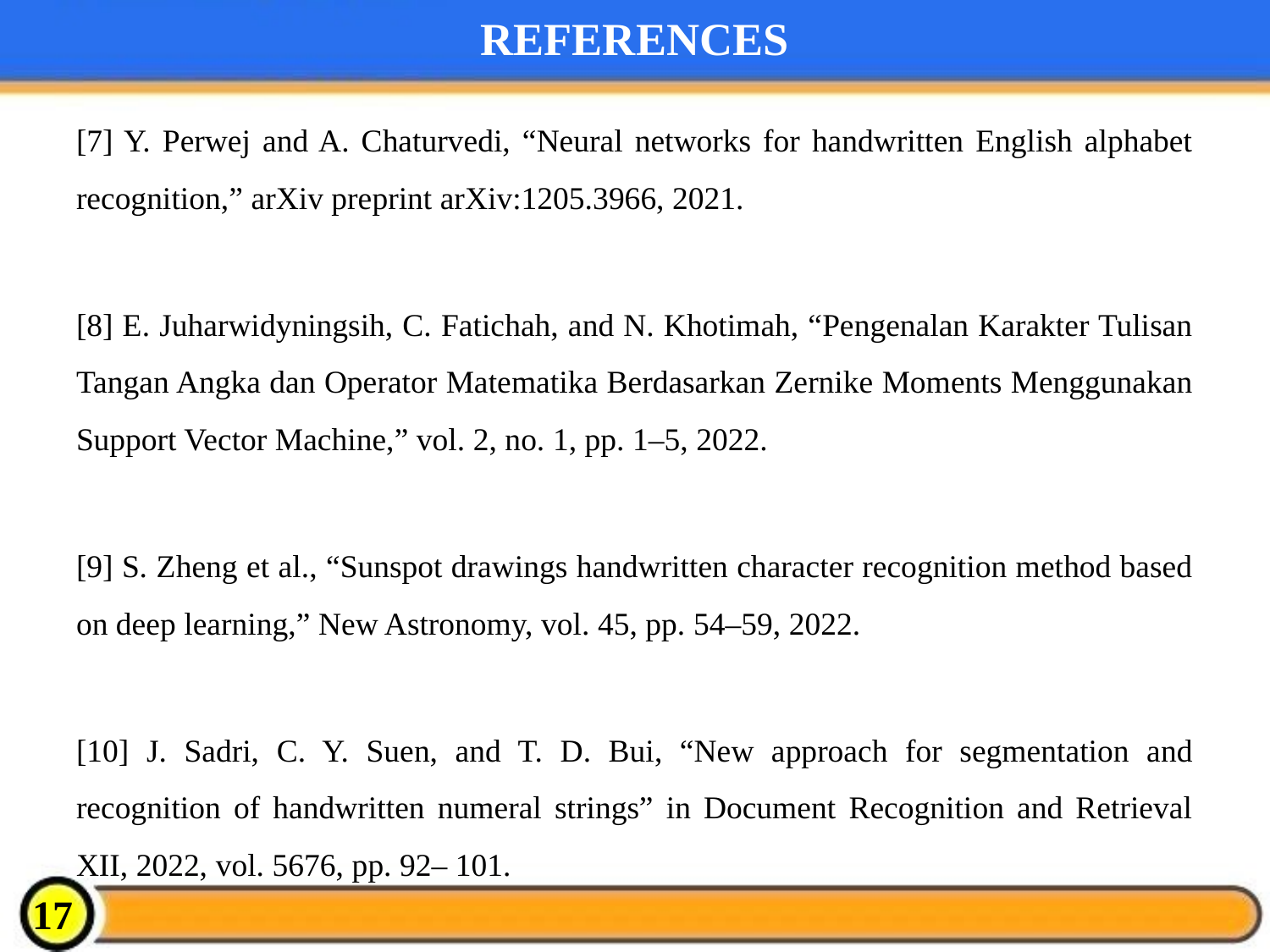

# REFERENCES
[7] Y. Perwej and A. Chaturvedi, “Neural networks for handwritten English alphabet recognition,” arXiv preprint arXiv:1205.3966, 2021.

[8] E. Juharwidyningsih, C. Fatichah, and N. Khotimah, “Pengenalan Karakter Tulisan Tangan Angka dan Operator Matematika Berdasarkan Zernike Moments Menggunakan Support Vector Machine,” vol. 2, no. 1, pp. 1–5, 2022.

[9] S. Zheng et al., “Sunspot drawings handwritten character recognition method based on deep learning,” New Astronomy, vol. 45, pp. 54–59, 2022.

[10] J. Sadri, C. Y. Suen, and T. D. Bui, “New approach for segmentation and recognition of handwritten numeral strings” in Document Recognition and Retrieval XII, 2022, vol. 5676, pp. 92– 101.
17